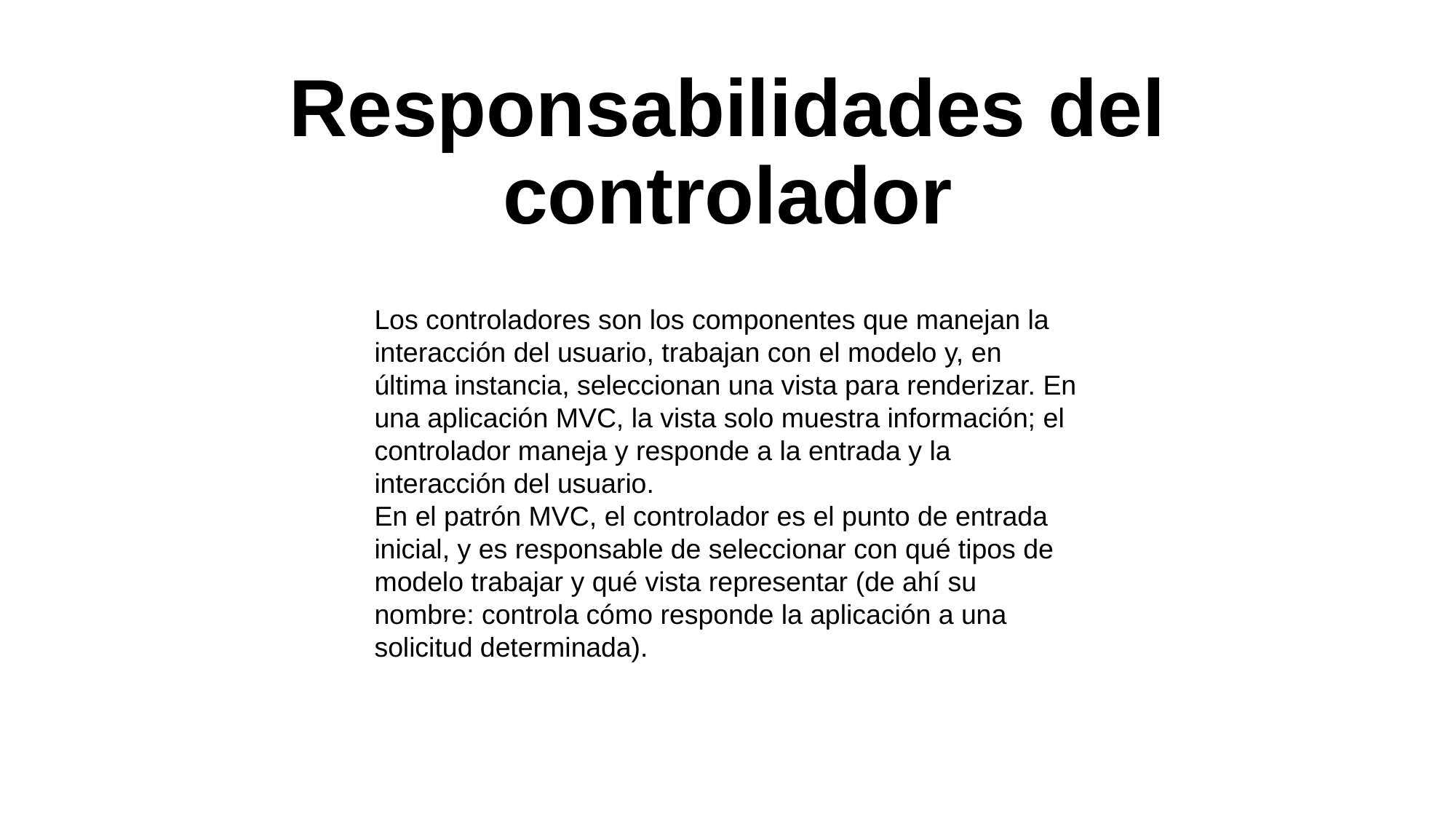

# Responsabilidades del controlador
Los controladores son los componentes que manejan la interacción del usuario, trabajan con el modelo y, en última instancia, seleccionan una vista para renderizar. En una aplicación MVC, la vista solo muestra información; el controlador maneja y responde a la entrada y la interacción del usuario.
En el patrón MVC, el controlador es el punto de entrada inicial, y es responsable de seleccionar con qué tipos de modelo trabajar y qué vista representar (de ahí su nombre: controla cómo responde la aplicación a una solicitud determinada).